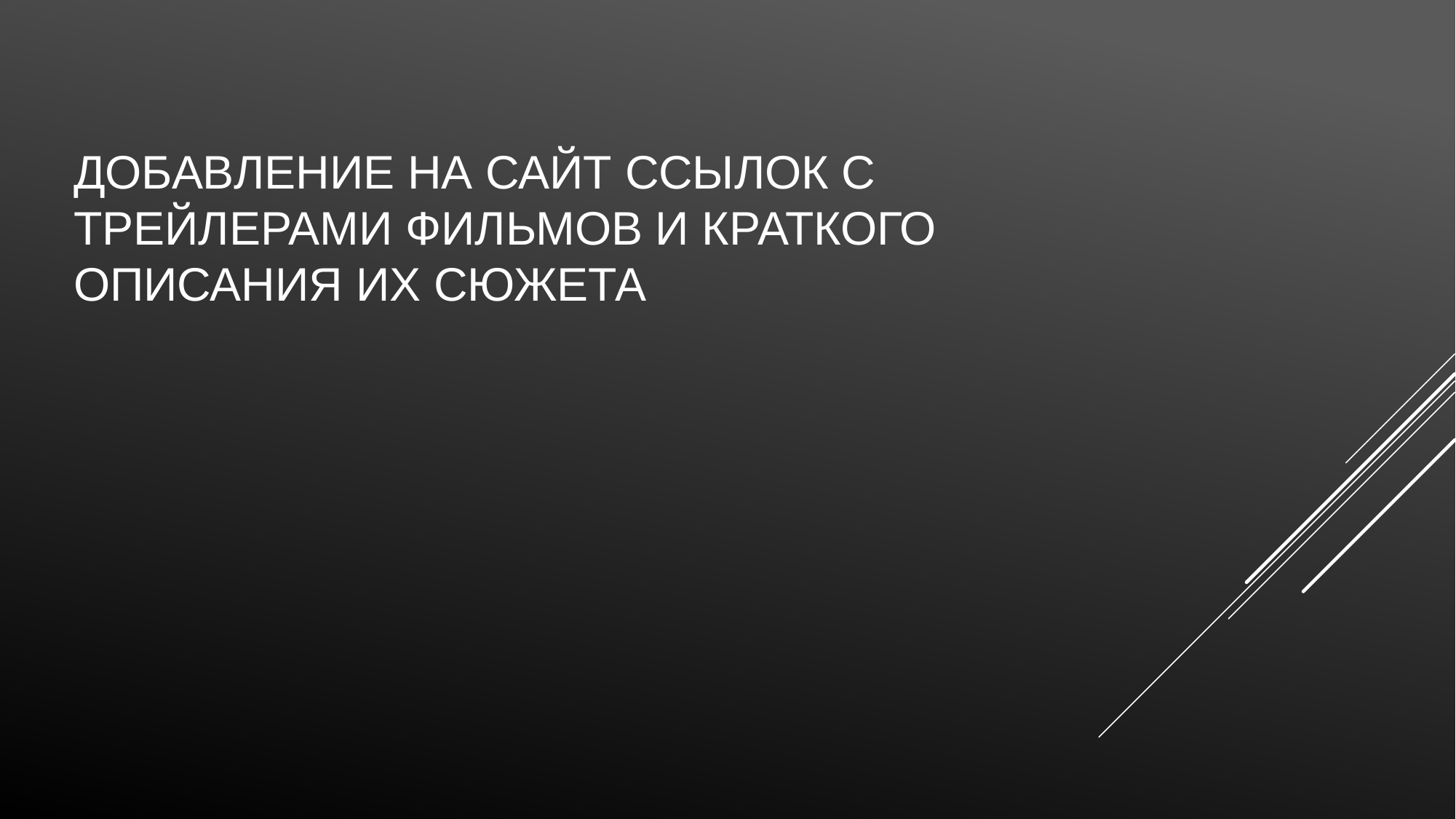

# Добавление на сайт ссылок с трейлерами фильмов и краткого описания их сюжета